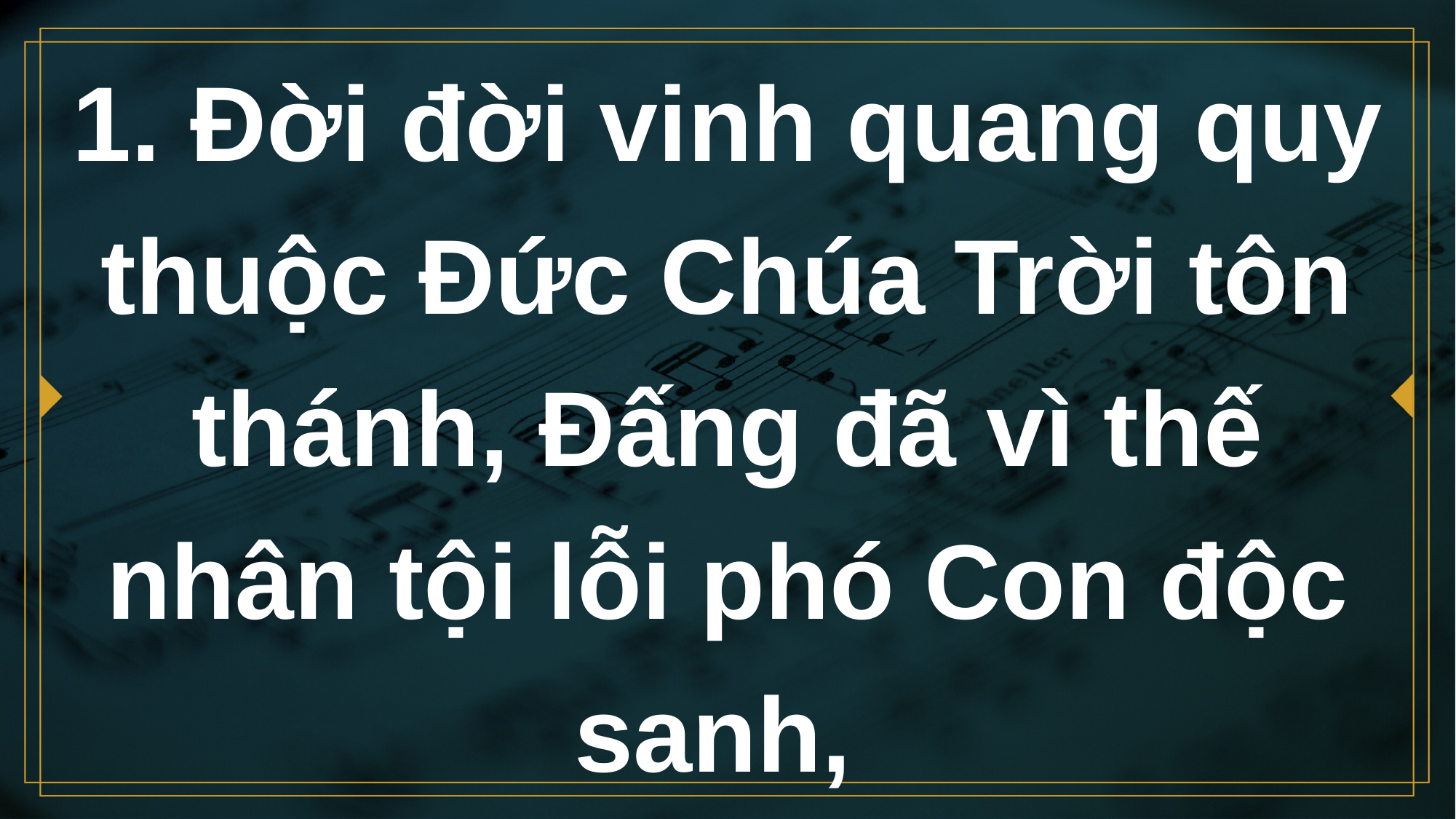

# 1. Ðời đời vinh quang quy thuộc Ðức Chúa Trời tôn thánh, Ðấng đã vì thế nhân tội lỗi phó Con độc sanh,